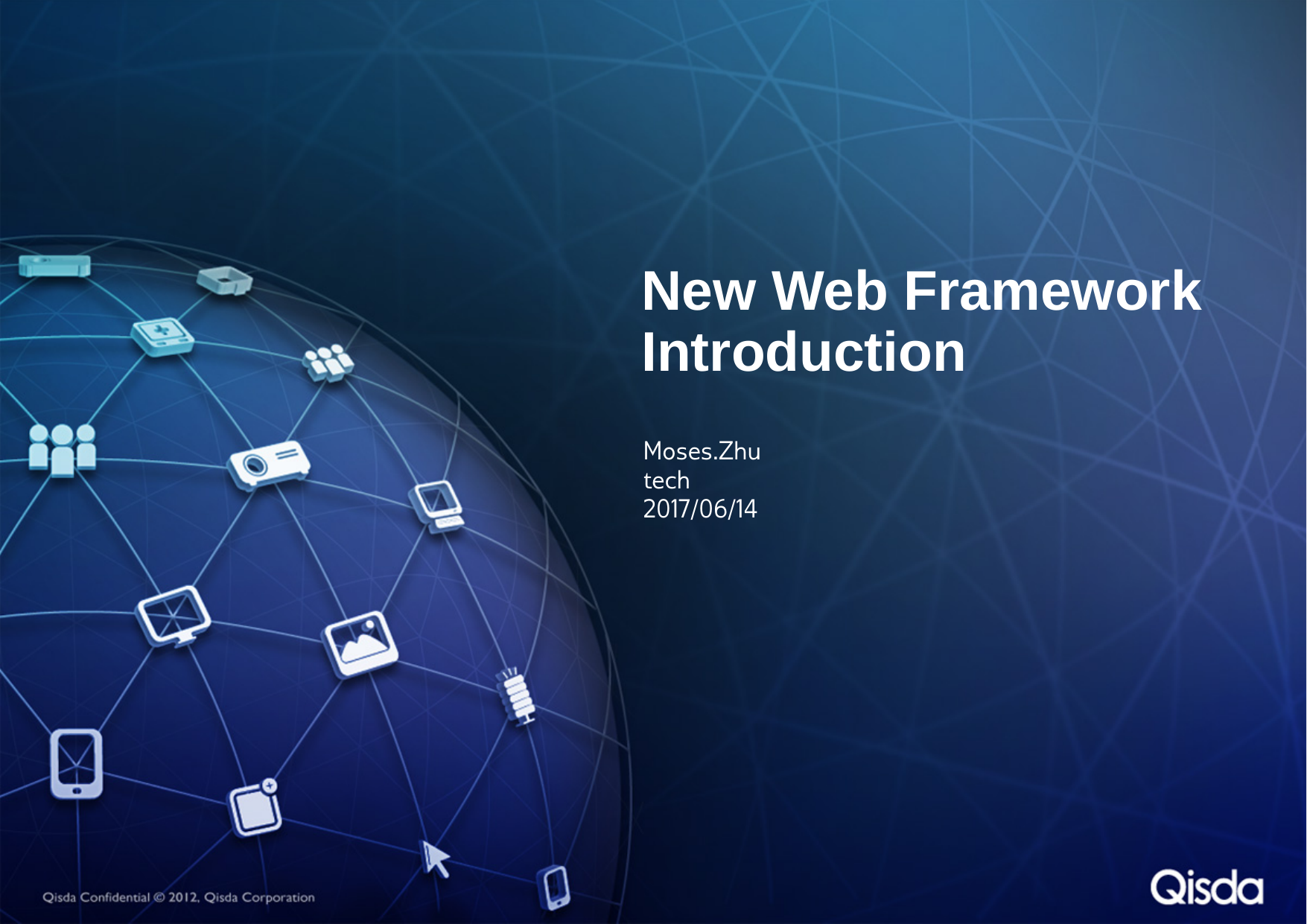

New Web Framework
Introduction
Moses.Zhu
tech
2017/06/14